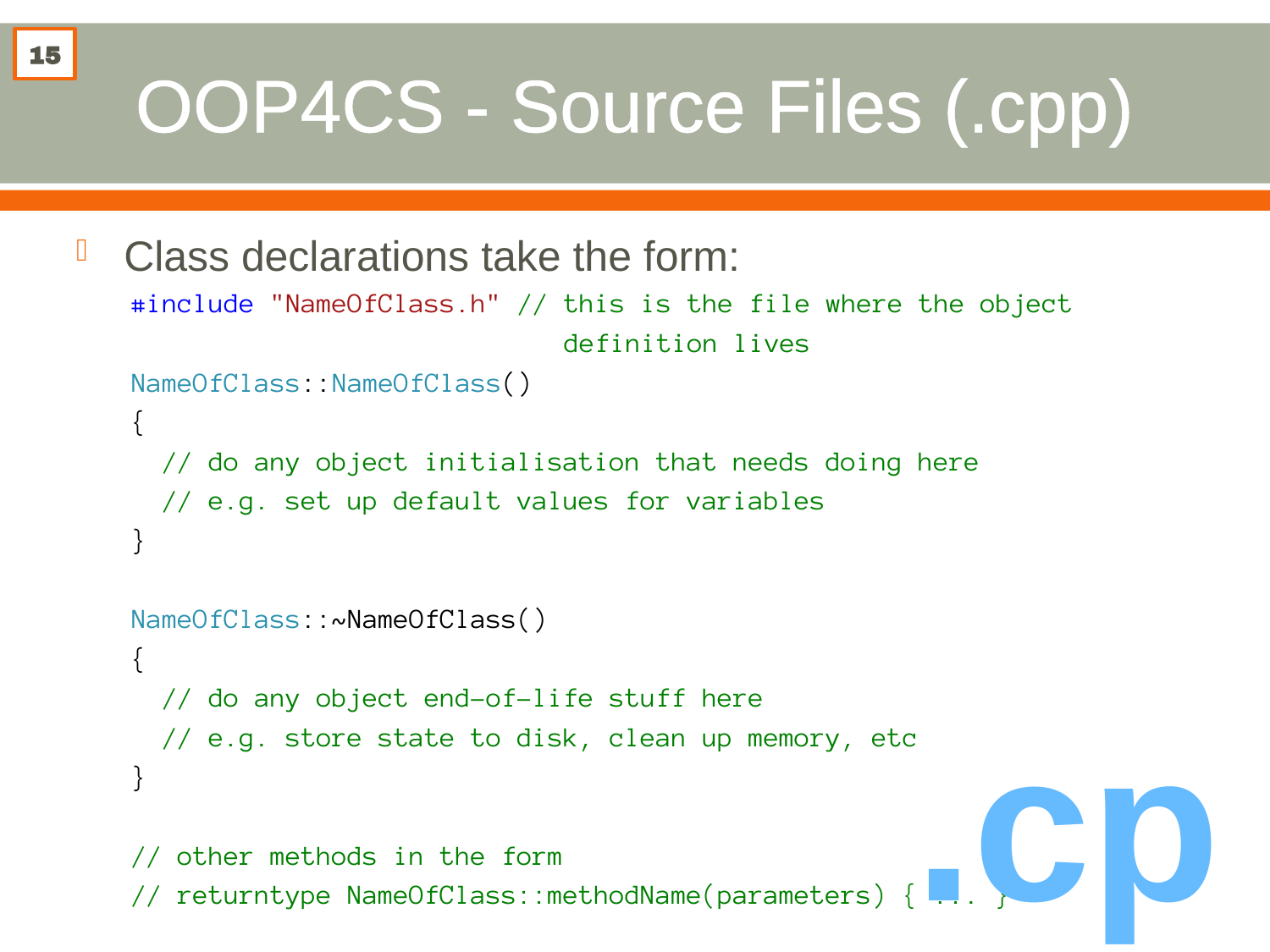

# OOP4CS - Source Files (.cpp)
15
Class declarations take the form:
#include "NameOfClass.h" // this is the file where the object
                            definition lives
NameOfClass::NameOfClass()
{
  // do any object initialisation that needs doing here
  // e.g. set up default values for variables
}

NameOfClass::~NameOfClass()
{
  // do any object end-of-life stuff here
  // e.g. store state to disk, clean up memory, etc
}

// other methods in the form
// returntype NameOfClass::methodName(parameters) { ... }
.cpp